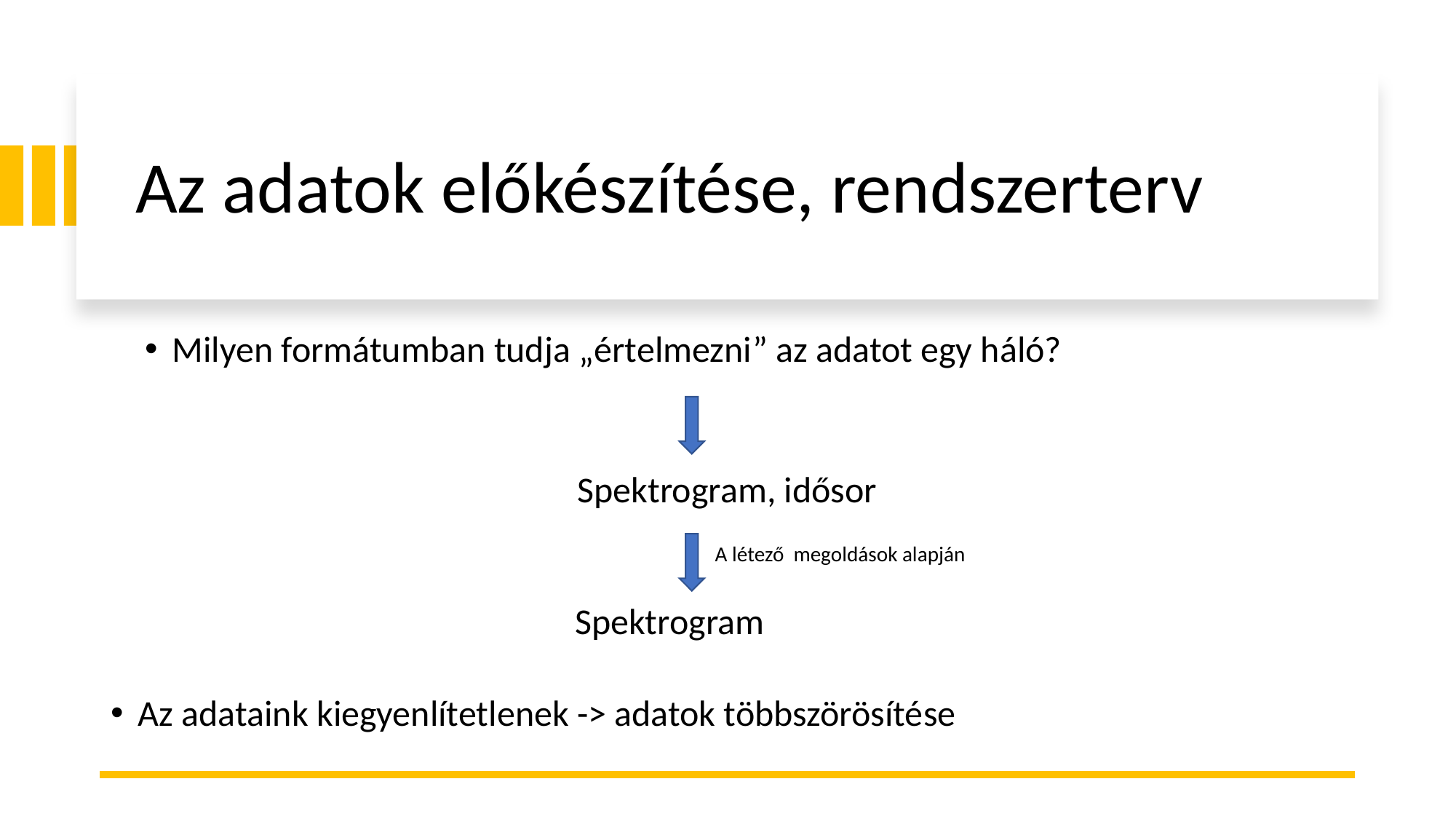

# Az adatok előkészítése, rendszerterv

Milyen formátumban tudja „értelmezni” az adatot egy háló?

Spektrogram, idősor

A létező  megoldások alapján
Spektrogram
Az adataink kiegyenlítetlenek -> adatok többszörösítése